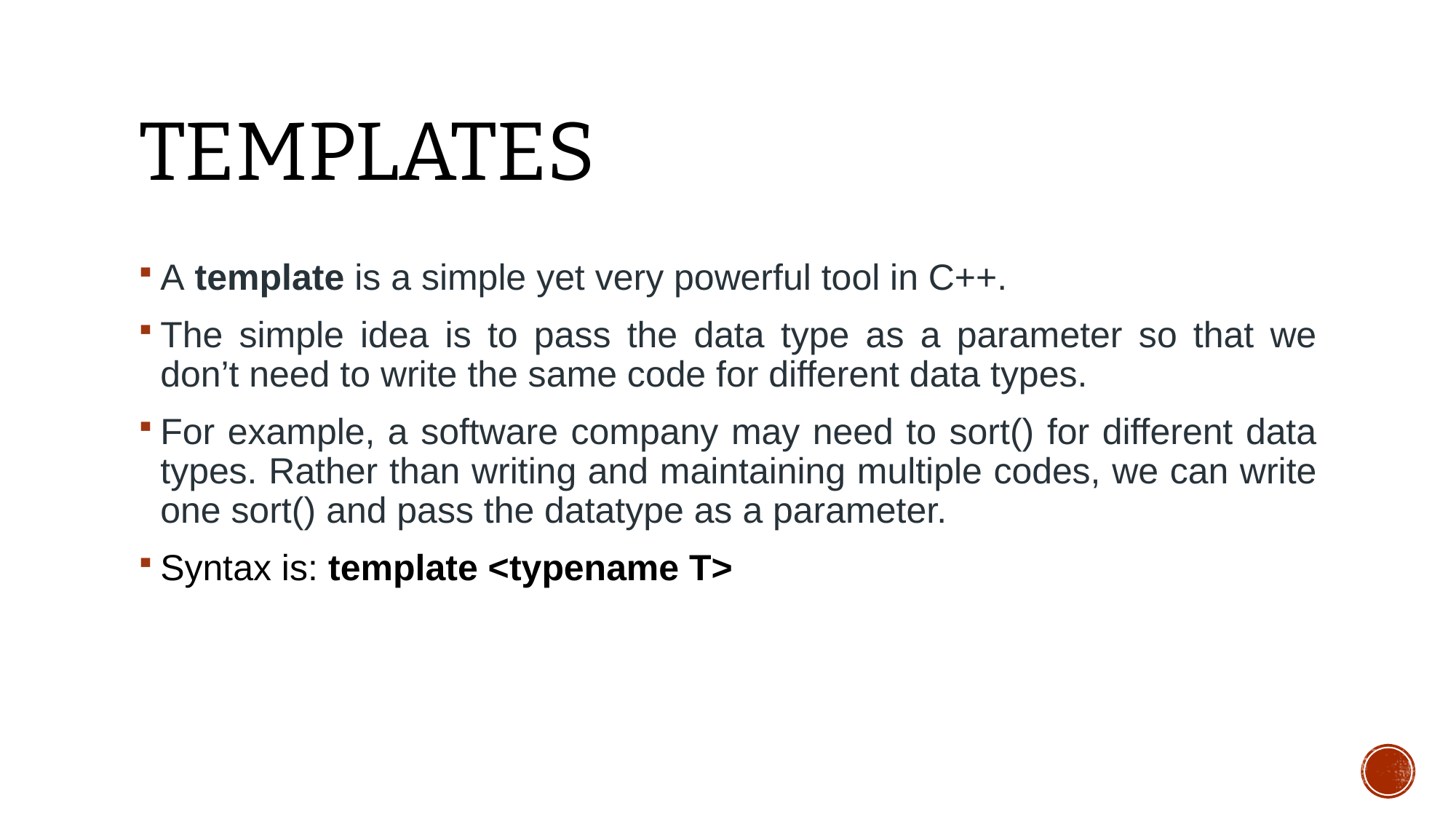

# Templates
A template is a simple yet very powerful tool in C++.
The simple idea is to pass the data type as a parameter so that we don’t need to write the same code for different data types.
For example, a software company may need to sort() for different data types. Rather than writing and maintaining multiple codes, we can write one sort() and pass the datatype as a parameter.
Syntax is: template <typename T>